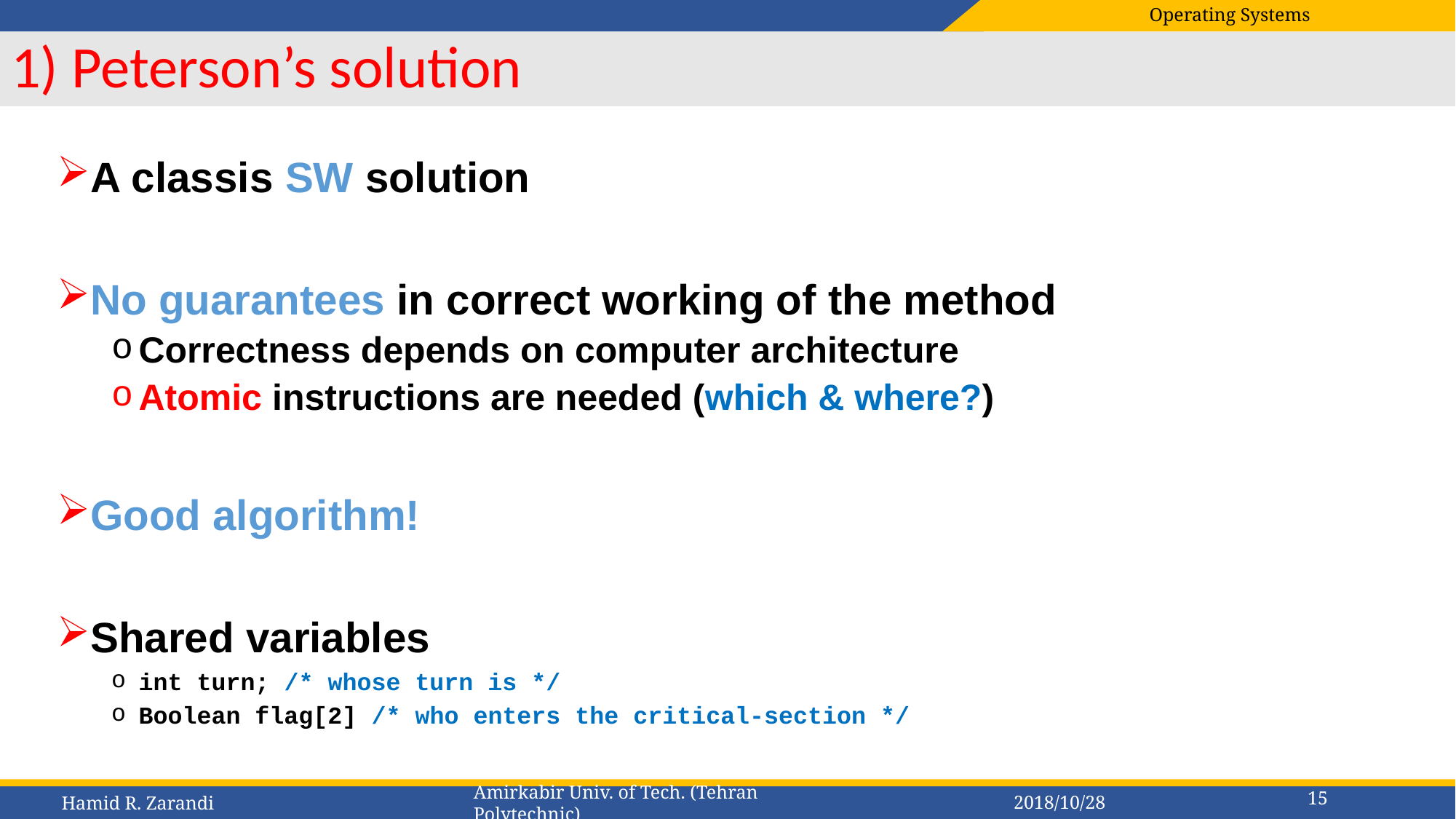

# 1) Peterson’s solution
A classis SW solution

No guarantees in correct working of the method
Correctness depends on computer architecture
Atomic instructions are needed (which & where?)

Good algorithm!

Shared variables
int turn; /* whose turn is */
Boolean flag[2] /* who enters the critical-section */